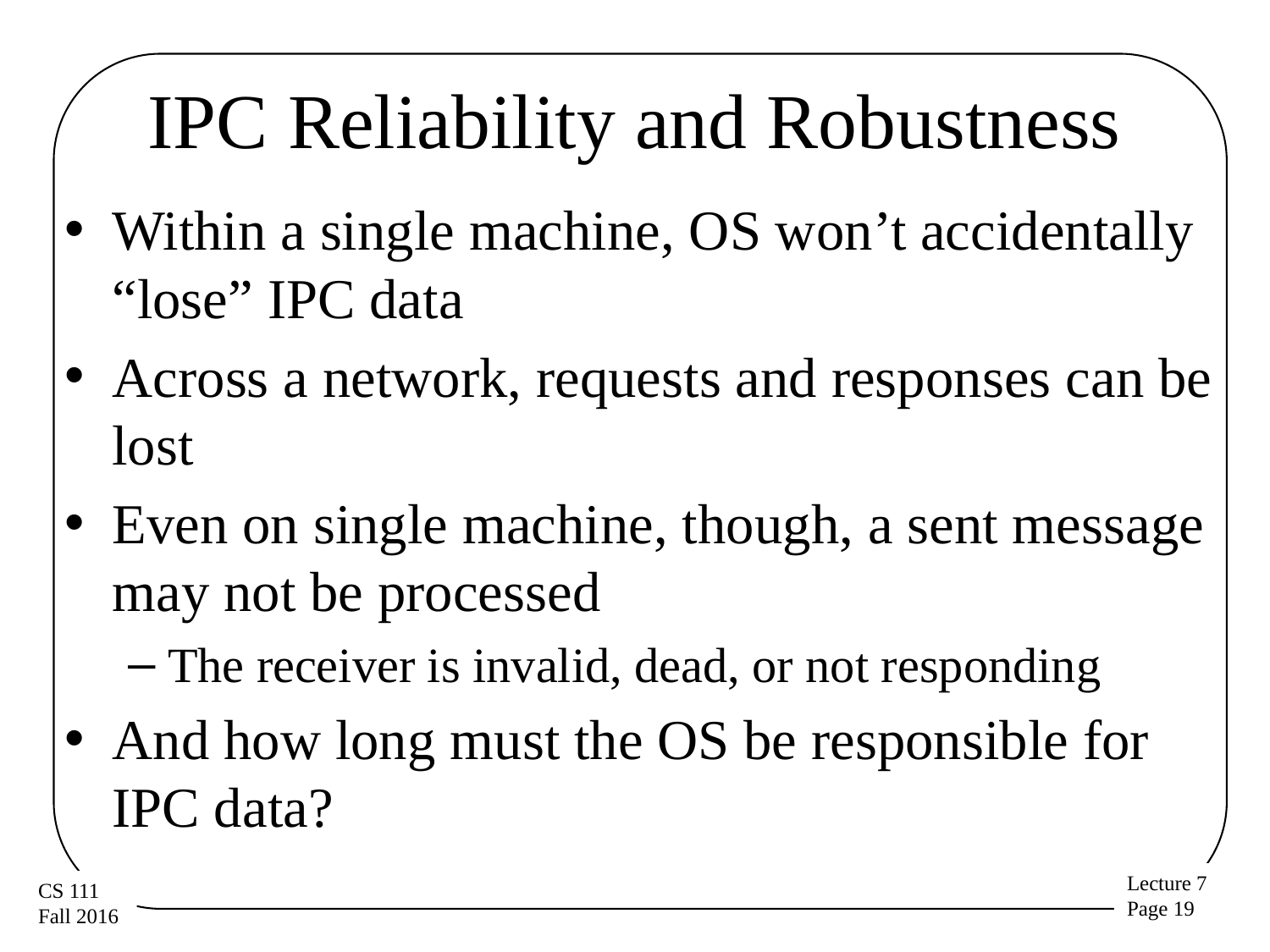

# IPC Reliability and Robustness
Within a single machine, OS won’t accidentally “lose” IPC data
Across a network, requests and responses can be lost
Even on single machine, though, a sent message may not be processed
The receiver is invalid, dead, or not responding
And how long must the OS be responsible for IPC data?